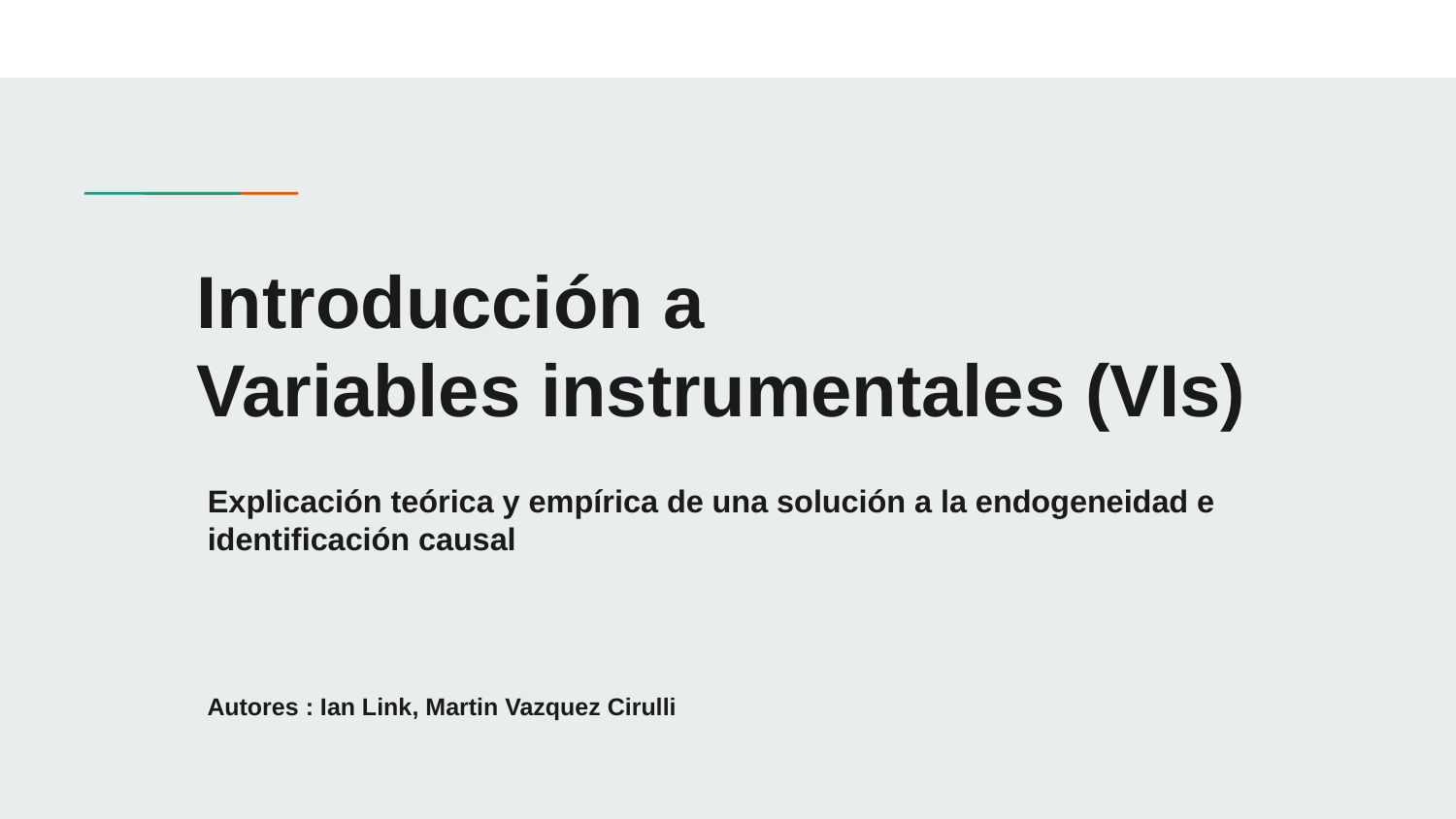

# Introducción a
Variables instrumentales (VIs)
Explicación teórica y empírica de una solución a la endogeneidad e identificación causal
Autores : Ian Link, Martin Vazquez Cirulli